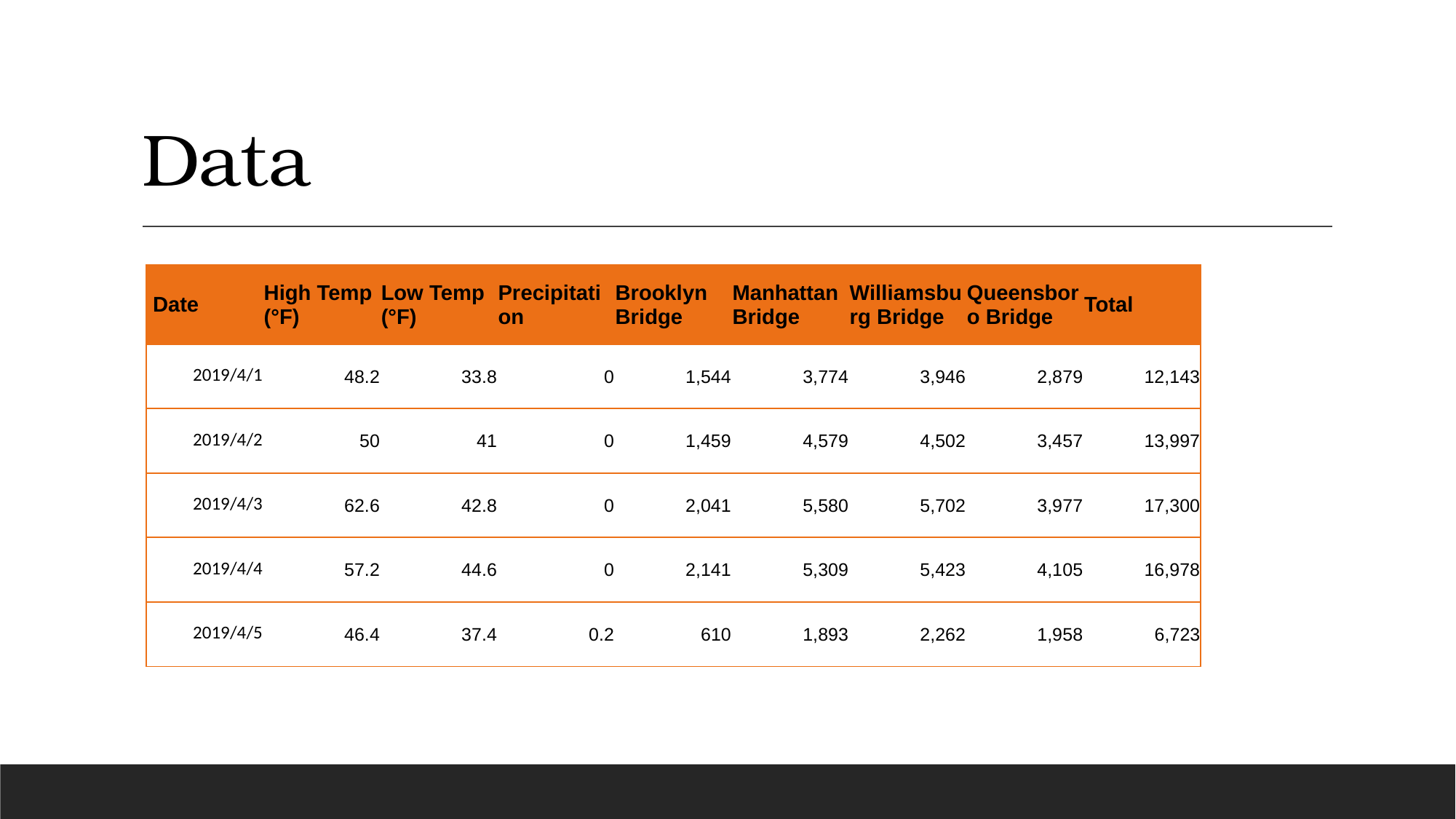

# Data
| Date | High Temp (°F) | Low Temp (°F) | Precipitation | Brooklyn Bridge | Manhattan Bridge | Williamsburg Bridge | Queensboro Bridge | Total |
| --- | --- | --- | --- | --- | --- | --- | --- | --- |
| 2019/4/1 | 48.2 | 33.8 | 0 | 1,544 | 3,774 | 3,946 | 2,879 | 12,143 |
| 2019/4/2 | 50 | 41 | 0 | 1,459 | 4,579 | 4,502 | 3,457 | 13,997 |
| 2019/4/3 | 62.6 | 42.8 | 0 | 2,041 | 5,580 | 5,702 | 3,977 | 17,300 |
| 2019/4/4 | 57.2 | 44.6 | 0 | 2,141 | 5,309 | 5,423 | 4,105 | 16,978 |
| 2019/4/5 | 46.4 | 37.4 | 0.2 | 610 | 1,893 | 2,262 | 1,958 | 6,723 |